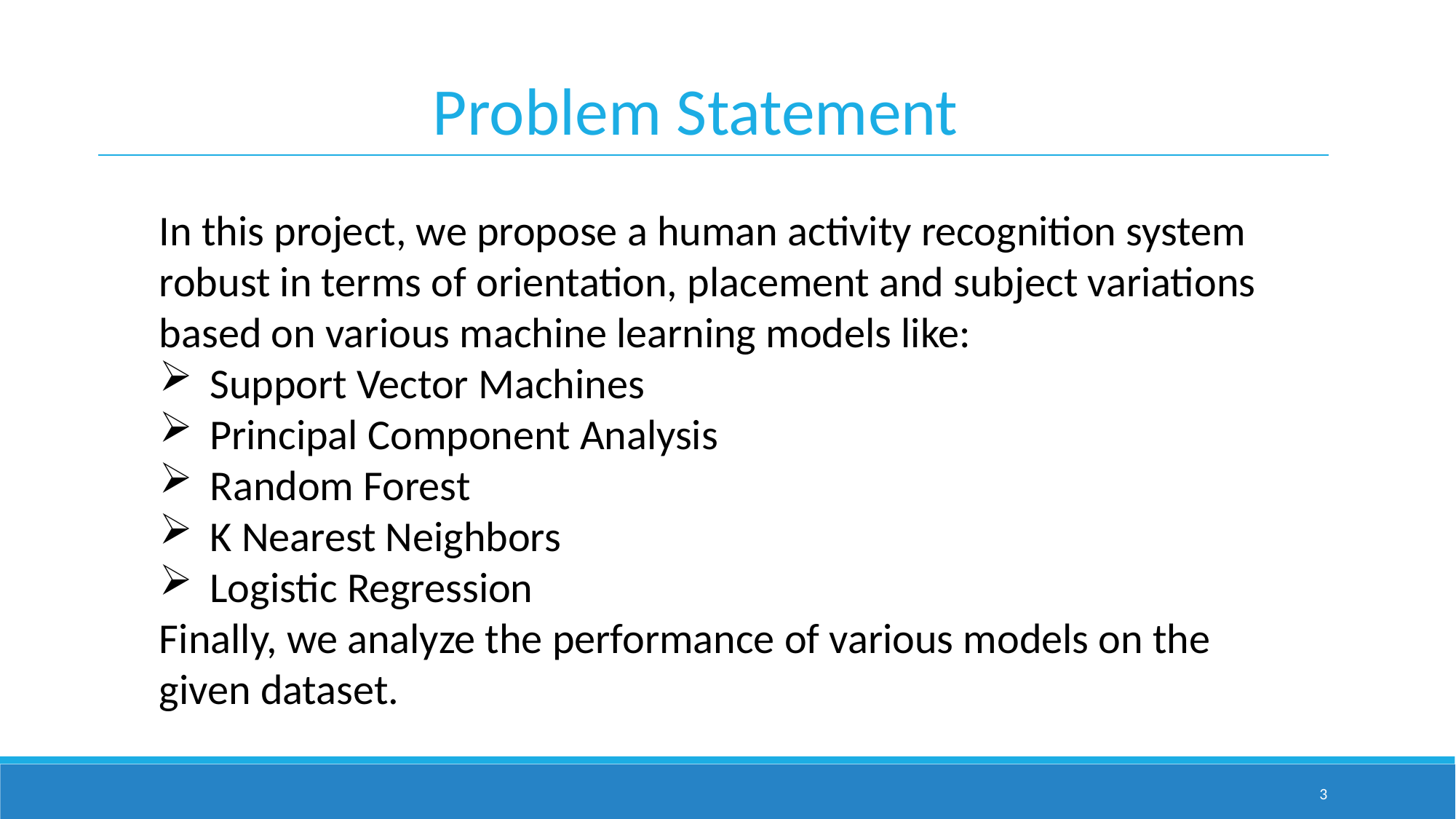

Problem Statement
In this project, we propose a human activity recognition system robust in terms of orientation, placement and subject variations based on various machine learning models like:
 Support Vector Machines
 Principal Component Analysis
 Random Forest
 K Nearest Neighbors
 Logistic Regression
Finally, we analyze the performance of various models on the given dataset.
3